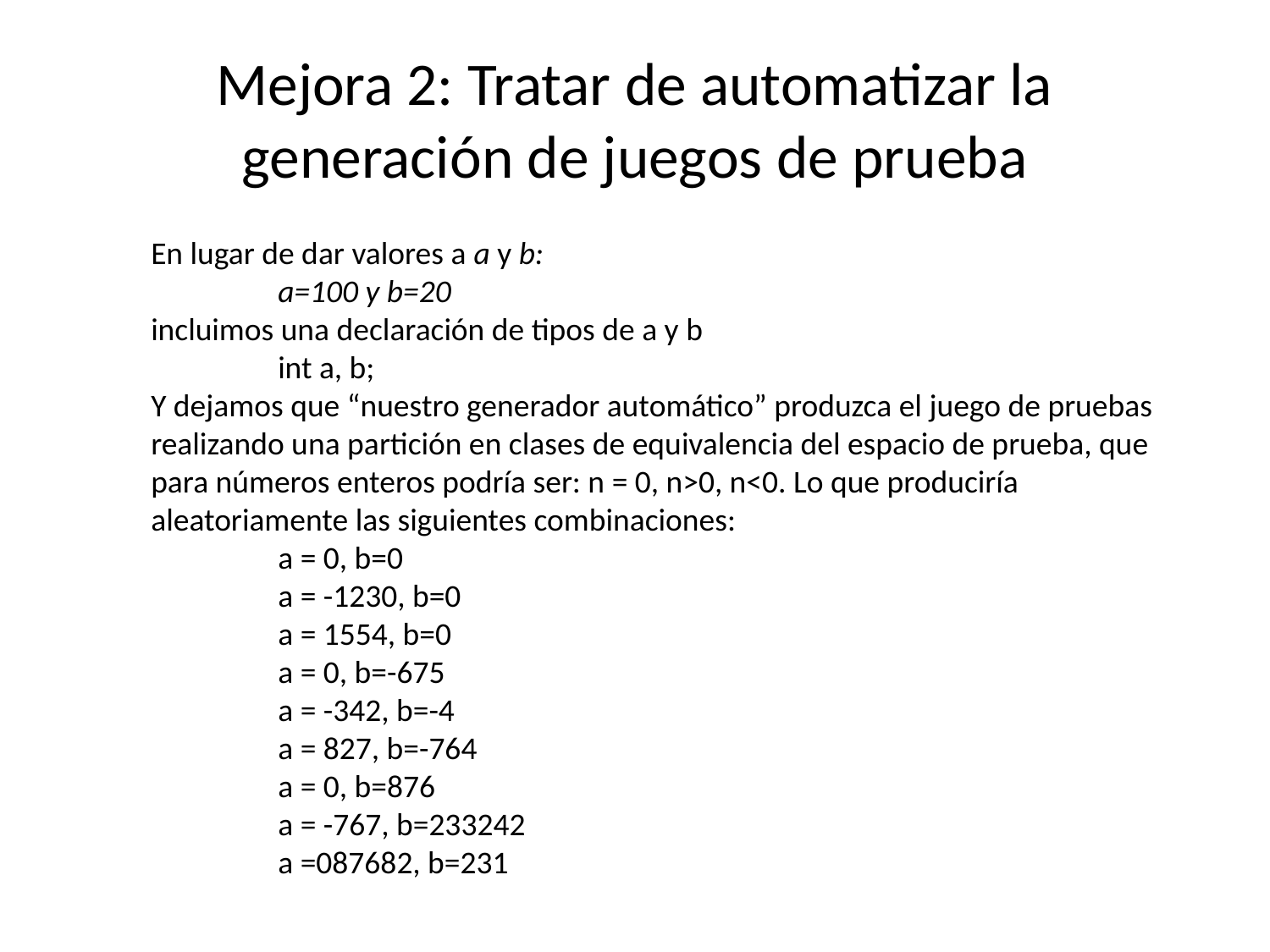

# Mejora 2: Tratar de automatizar la generación de juegos de prueba

En lugar de dar valores a a y b:
	a=100 y b=20
incluimos una declaración de tipos de a y b
	int a, b;
Y dejamos que “nuestro generador automático” produzca el juego de pruebas realizando una partición en clases de equivalencia del espacio de prueba, que para números enteros podría ser: n = 0, n>0, n<0. Lo que produciría aleatoriamente las siguientes combinaciones:
	a = 0, b=0
	a = -1230, b=0
	a = 1554, b=0
	a = 0, b=-675
	a = -342, b=-4
	a = 827, b=-764
	a = 0, b=876
	a = -767, b=233242
	a =087682, b=231